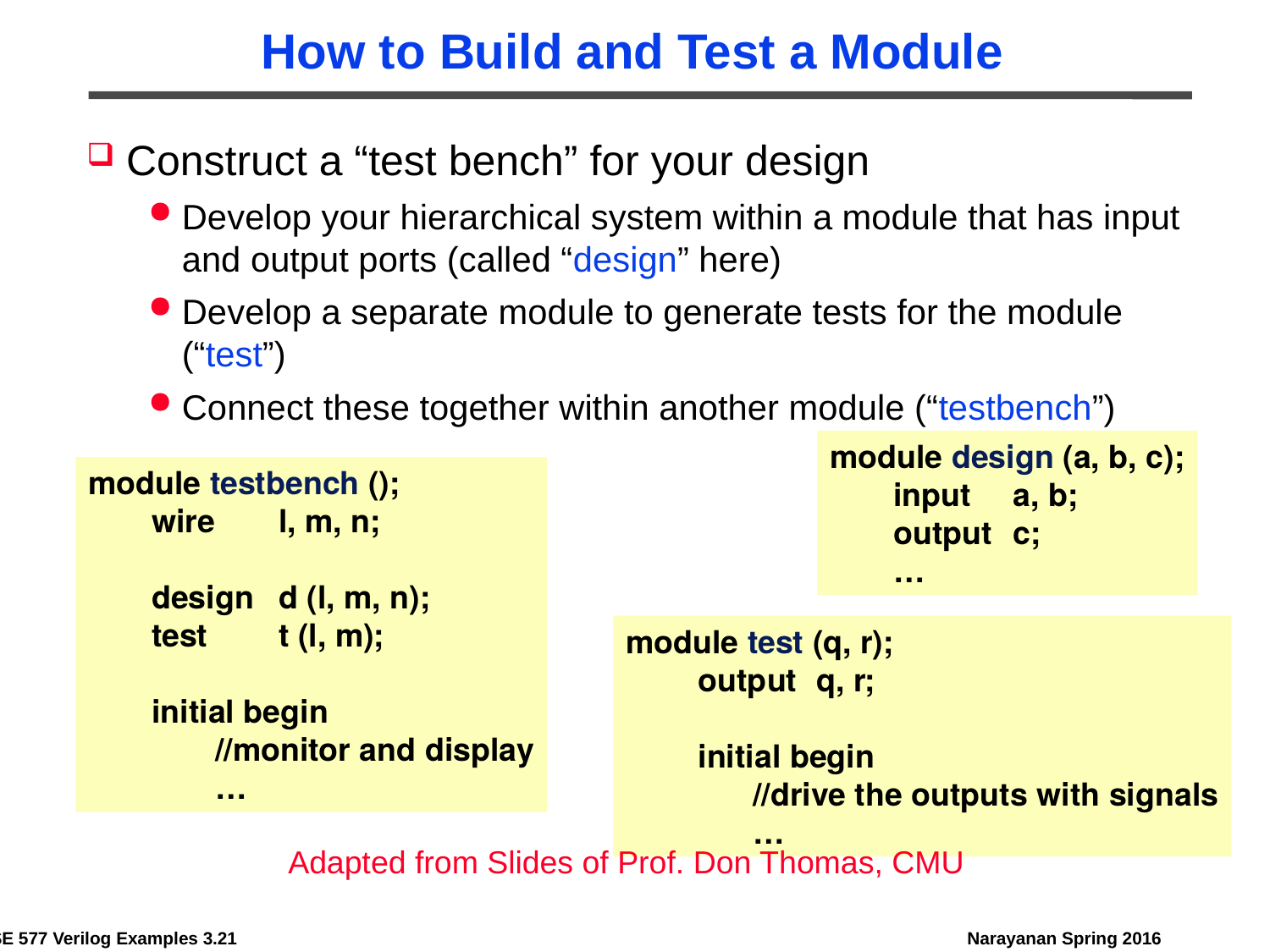

# How to Build and Test a Module
Construct a “test bench” for your design
Develop your hierarchical system within a module that has input and output ports (called “design” here)
Develop a separate module to generate tests for the module (“test”)
Connect these together within another module (“testbench”)
module design (a, b, c);
 	input 	a, b;
 	output	c;
	…
module testbench ();
 	wire	l, m, n;

	design	d (l, m, n);
	test 	t (l, m);

	initial begin
		//monitor and display
		…
module test (q, r);
	output 	q, r;

	initial begin
		//drive the outputs with signals
		…
Adapted from Slides of Prof. Don Thomas, CMU